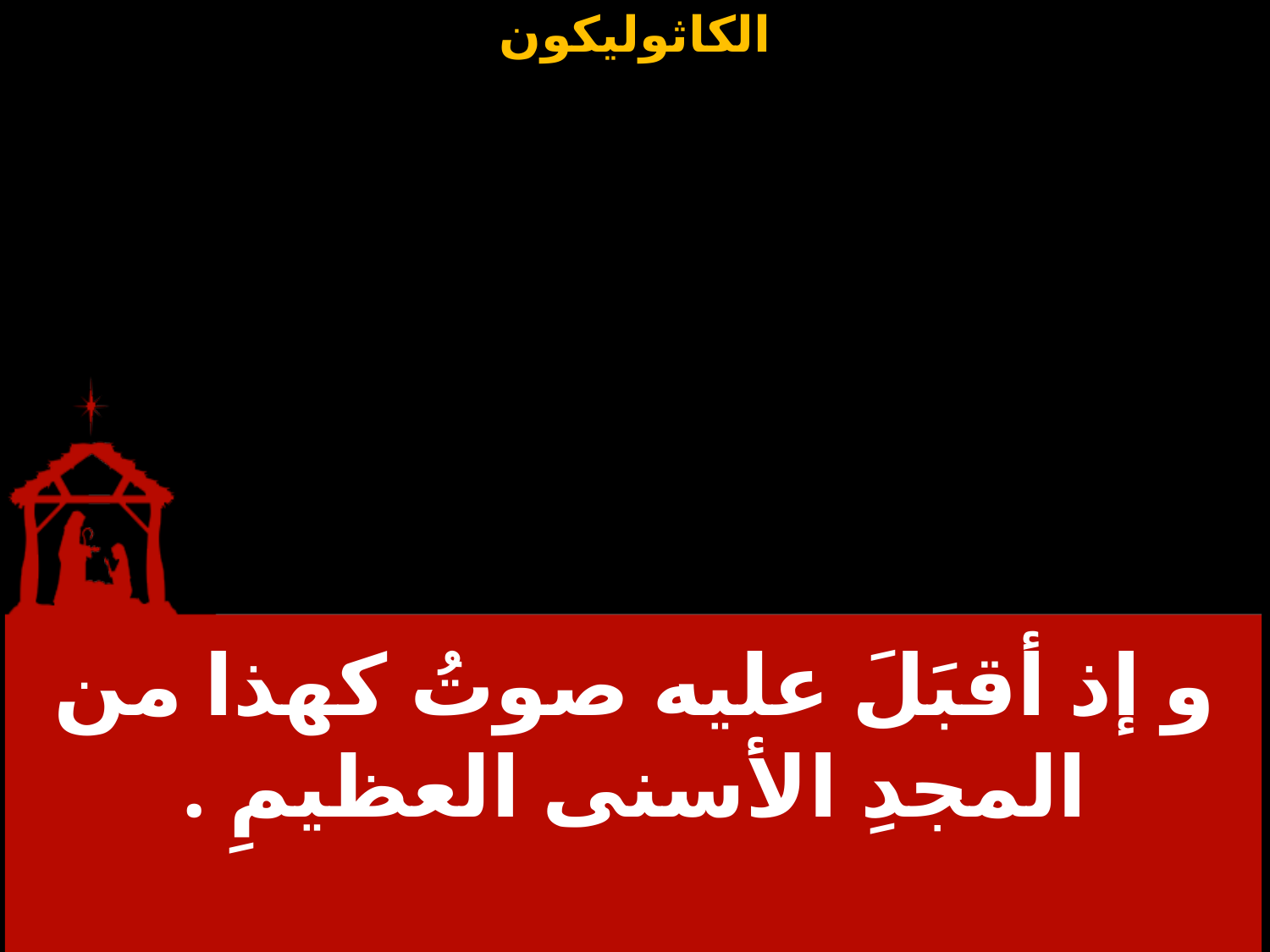

و إذ أقبَلَ عليه صوتُ كهذا من المجدِ الأسنى العظيمِ .